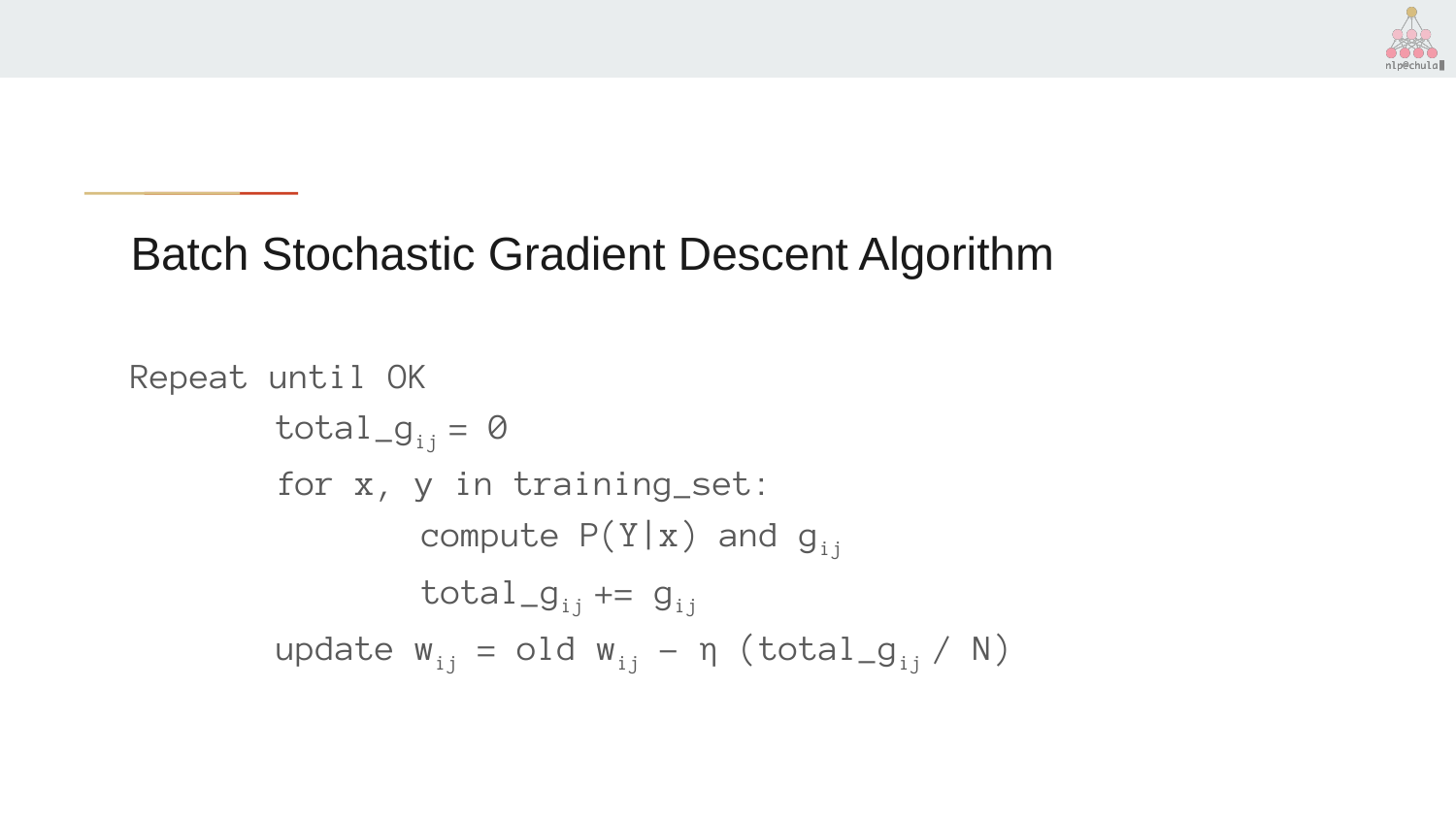

# Batch Stochastic Gradient Descent Algorithm
Repeat until OK
	total_gij = 0
	for x, y in training_set:
		compute P(Y|x) and gij
		total_gij += gij
	update wij = old wij - η (total_gij / N)